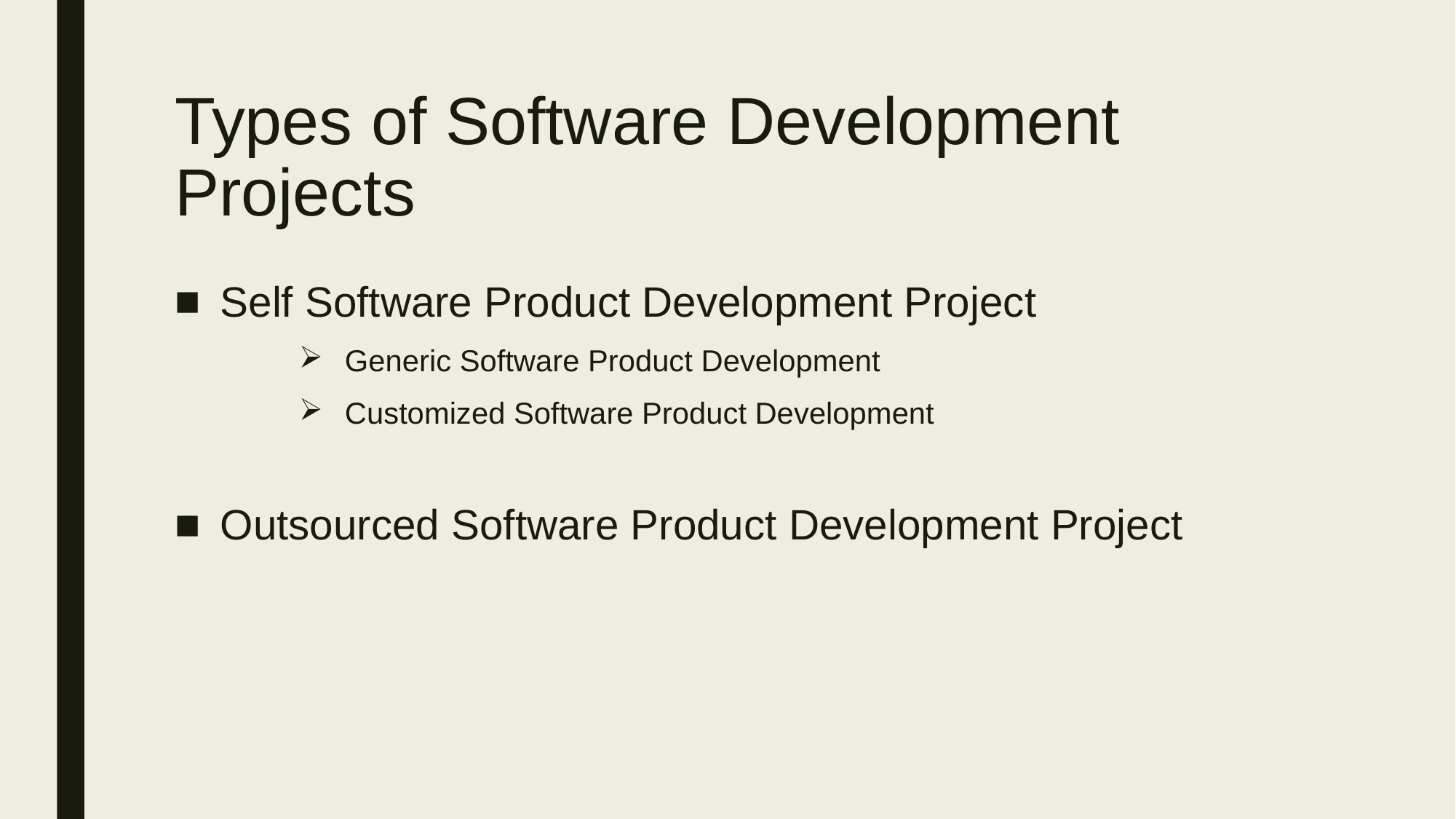

# Types of Software Development Projects
Self Software Product Development Project
Generic Software Product Development
Customized Software Product Development

Outsourced Software Product Development Project